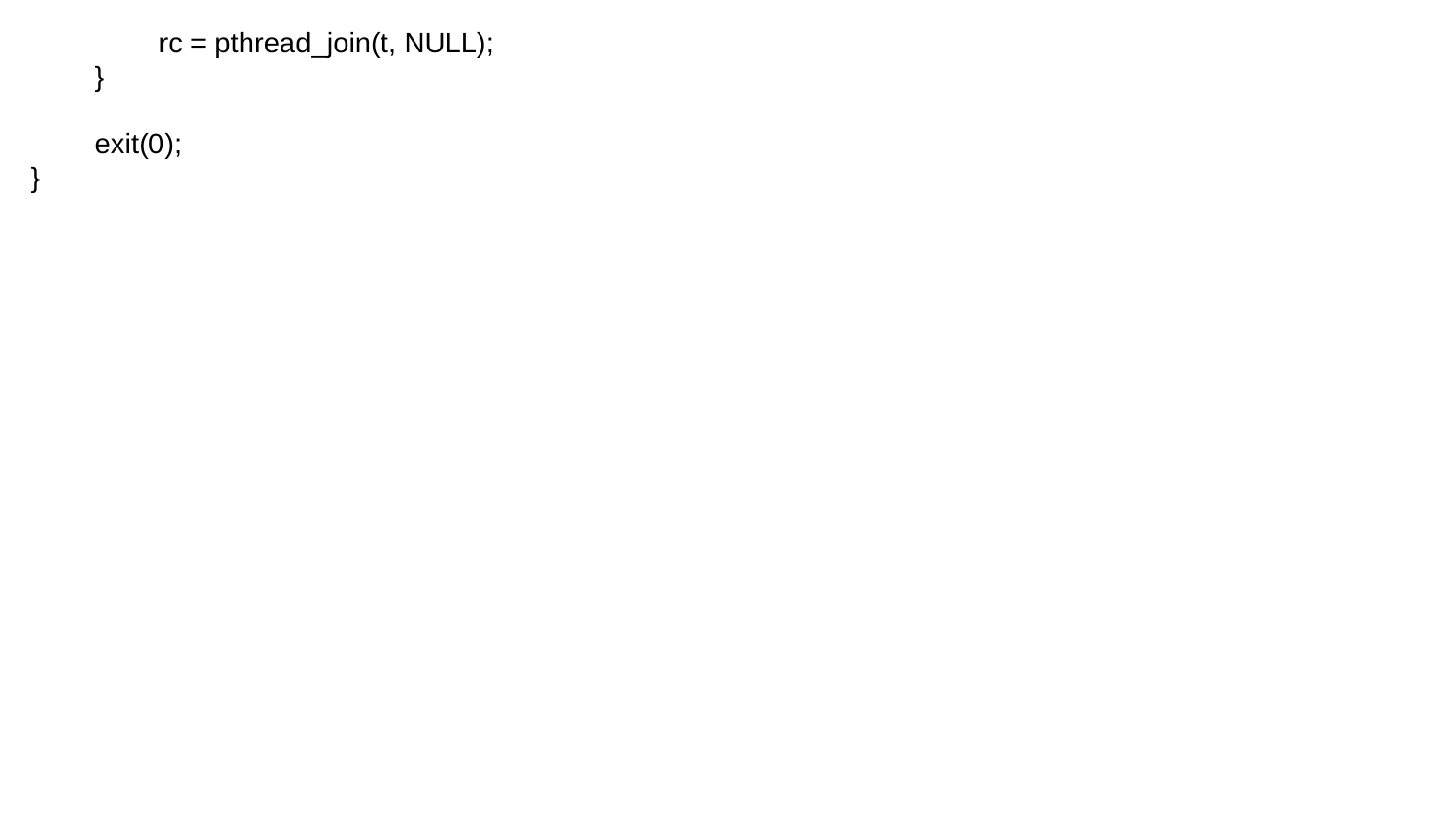

rc = pthread_join(t, NULL);
        }

        exit(0);
}